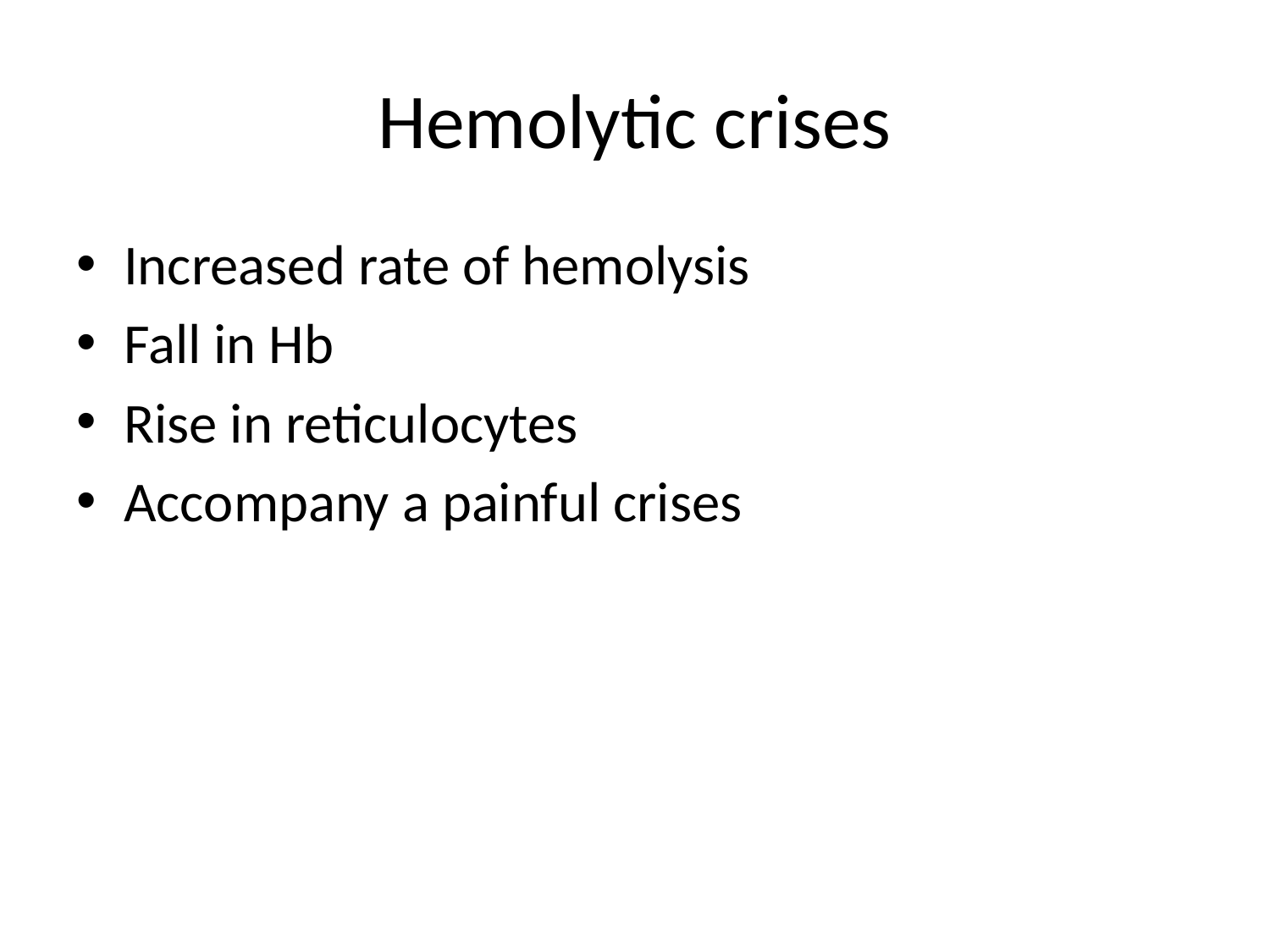

# Hemolytic crises
Increased rate of hemolysis
Fall in Hb
Rise in reticulocytes
Accompany a painful crises